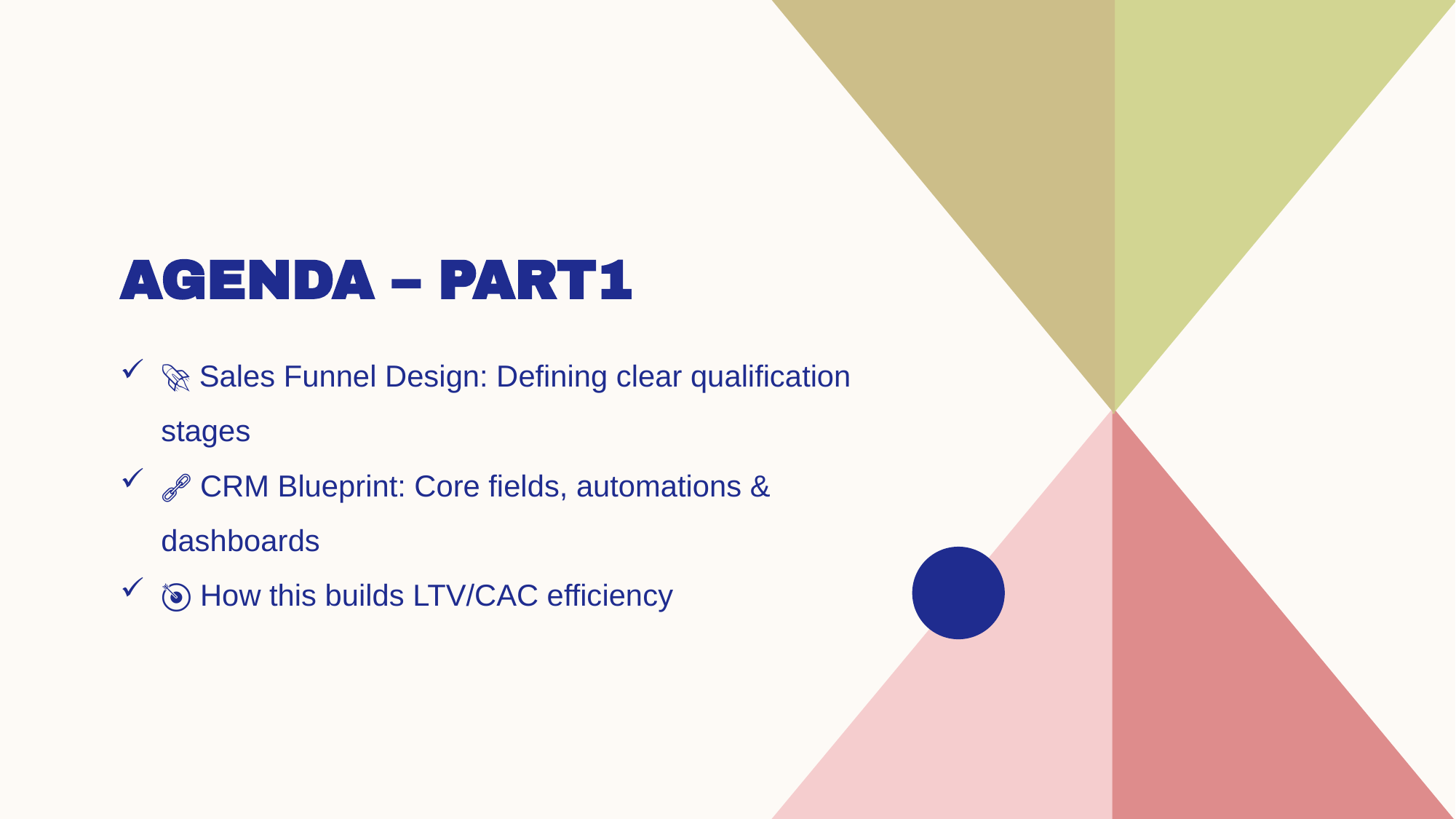

# Agenda – PART1
🚀 Sales Funnel Design: Defining clear qualification stages
🔗 CRM Blueprint: Core fields, automations & dashboards
🎯 How this builds LTV/CAC efficiency